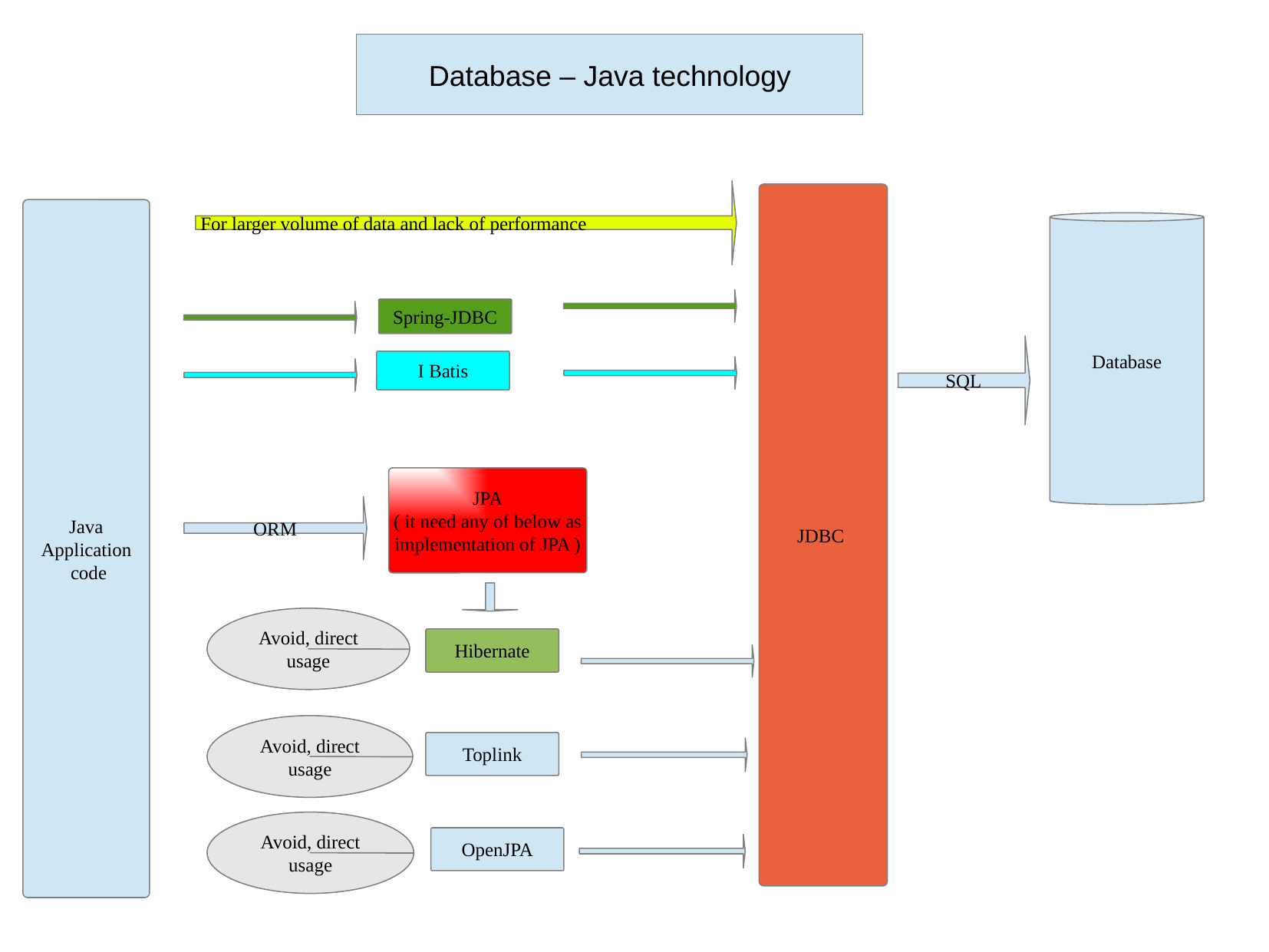

Database – Java technology
 For larger volume of data and lack of performance
JDBC
Java
 Application
 code
Database

Spring-JDBC

SQL
I Batis

JPA
 ( it need any of below as
implementation of JPA )
ORM

Avoid, direct
usage
Hibernate

Avoid, direct
usage
Toplink

Avoid, direct
usage
OpenJPA